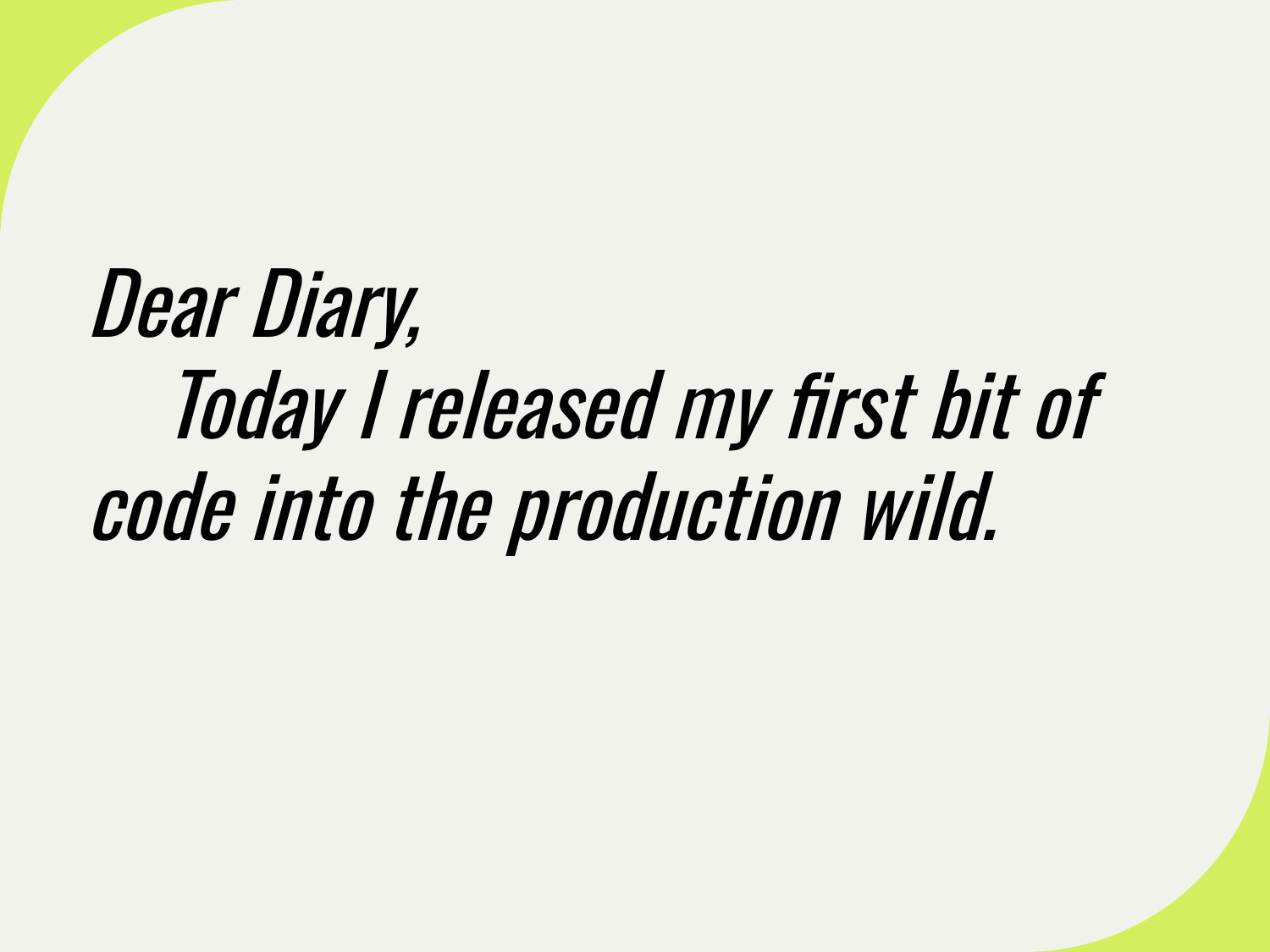

Dear Diary,
    Today I released my first bit of code into the production wild.